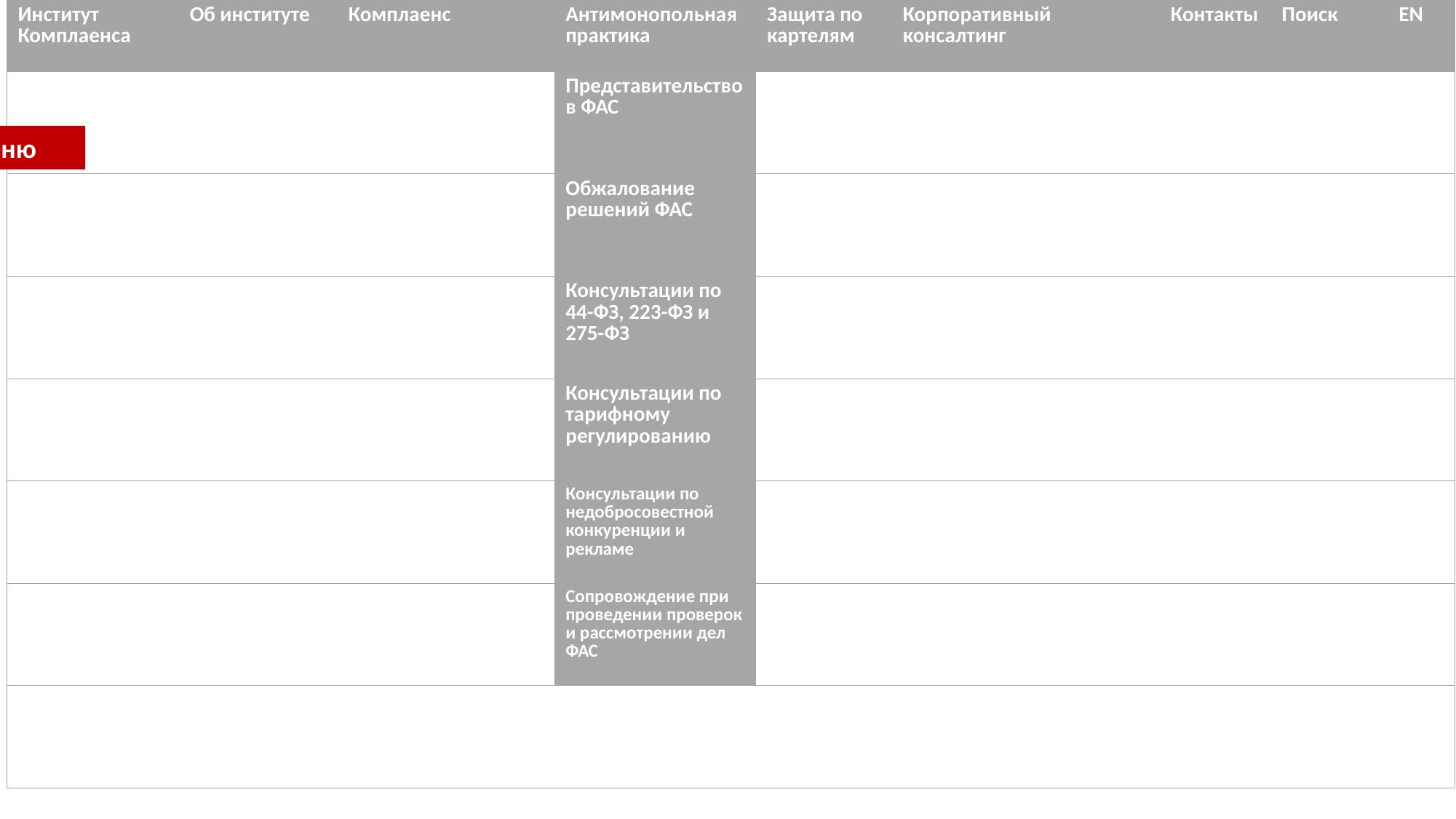

| Институт Комплаенса | Об институте | Комплаенс | Антимонопольная практика | Защита по картелям | Корпоративный консалтинг | Контакты | Поиск | EN |
| --- | --- | --- | --- | --- | --- | --- | --- | --- |
|  |  |  | Представительство в ФАС |  |  |  |  |  |
|  |  |  | Обжалование решений ФАС |  |  |  |  |  |
|  |  |  | Консультации по 44-ФЗ, 223-ФЗ и 275-ФЗ |  |  |  |  |  |
|  |  |  | Консультации по тарифному регулированию |  |  |  |  |  |
|  |  |  | Консультации по недобросовестной конкуренции и рекламе |  |  |  |  |  |
|  |  |  | Сопровождение при проведении проверок и рассмотрении дел ФАС |  |  |  |  |  |
|  |  |  |  |  |  |  |  |  |
Меню